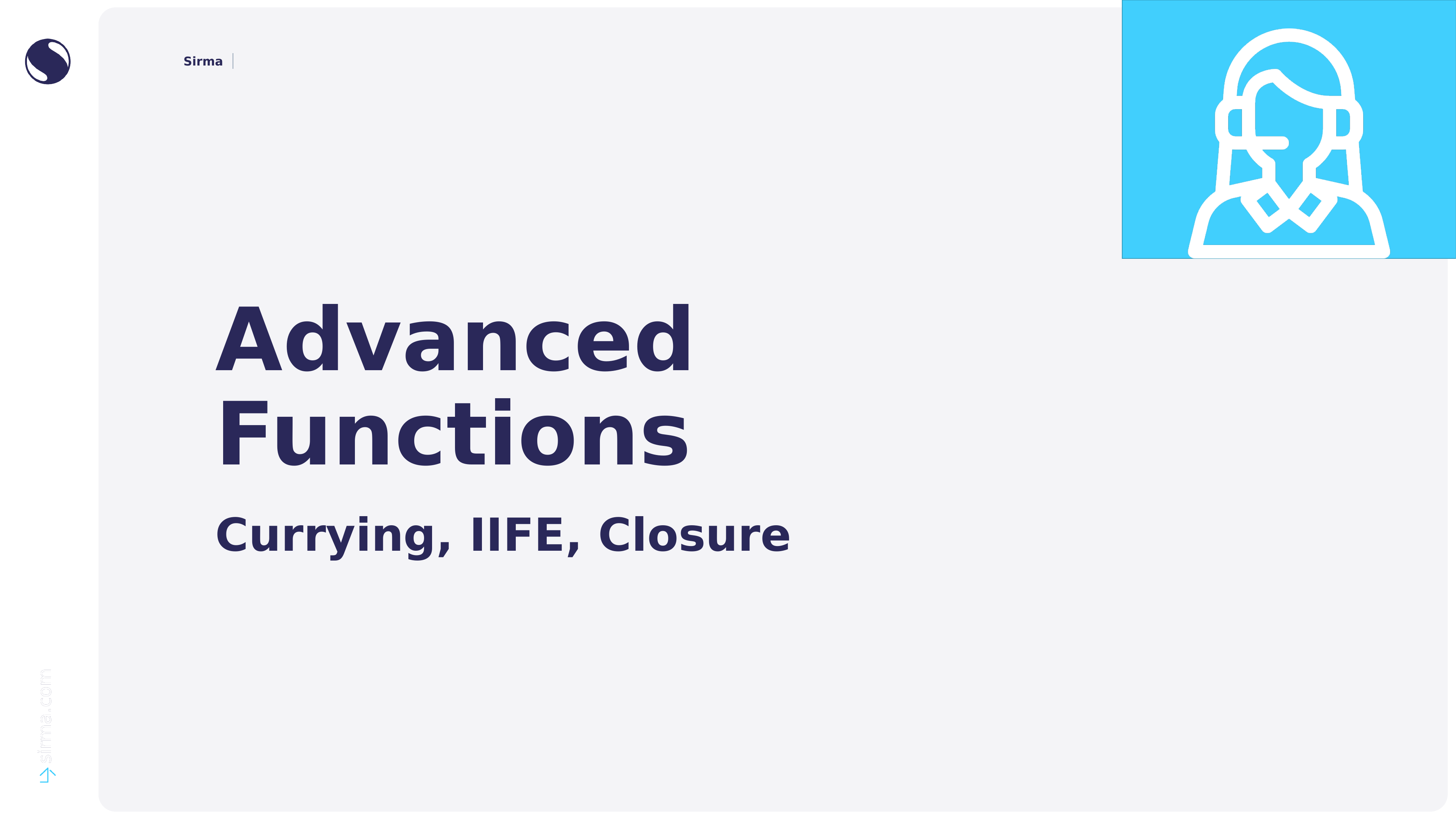

01

02
# Advanced Functions
Currying, IIFE, Closure

03